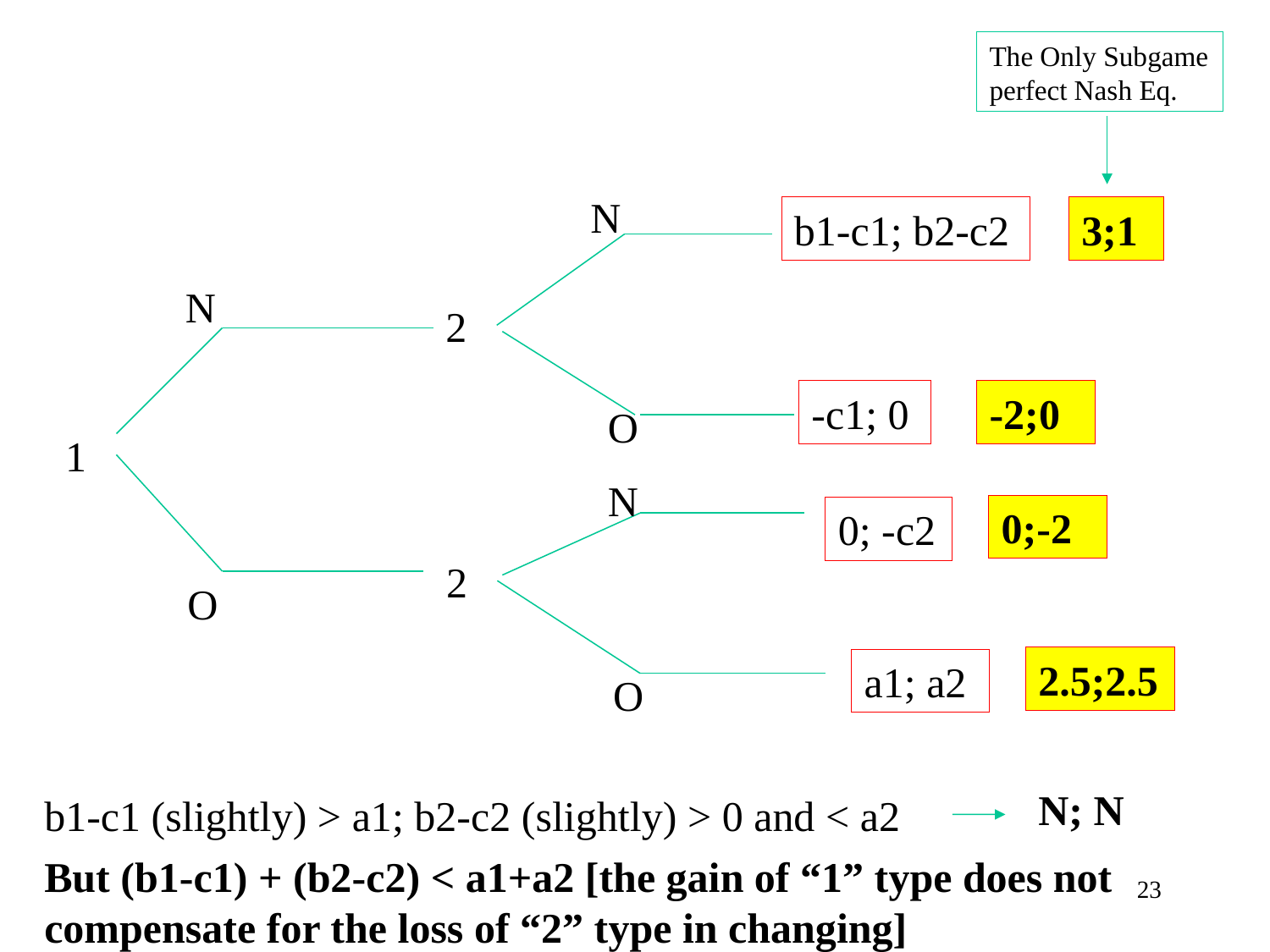

The Only Subgame perfect Nash Eq.
N
b1-c1; b2-c2
3;1
N
2
-2;0
-c1; 0
O
1
N
0;-2
0; -c2
2
O
2.5;2.5
a1; a2
O
N; N
b1-c1 (slightly) > a1; b2-c2 (slightly) > 0 and < a2
But (b1-c1) + (b2-c2) < a1+a2 [the gain of “1” type does not compensate for the loss of “2” type in changing]
23